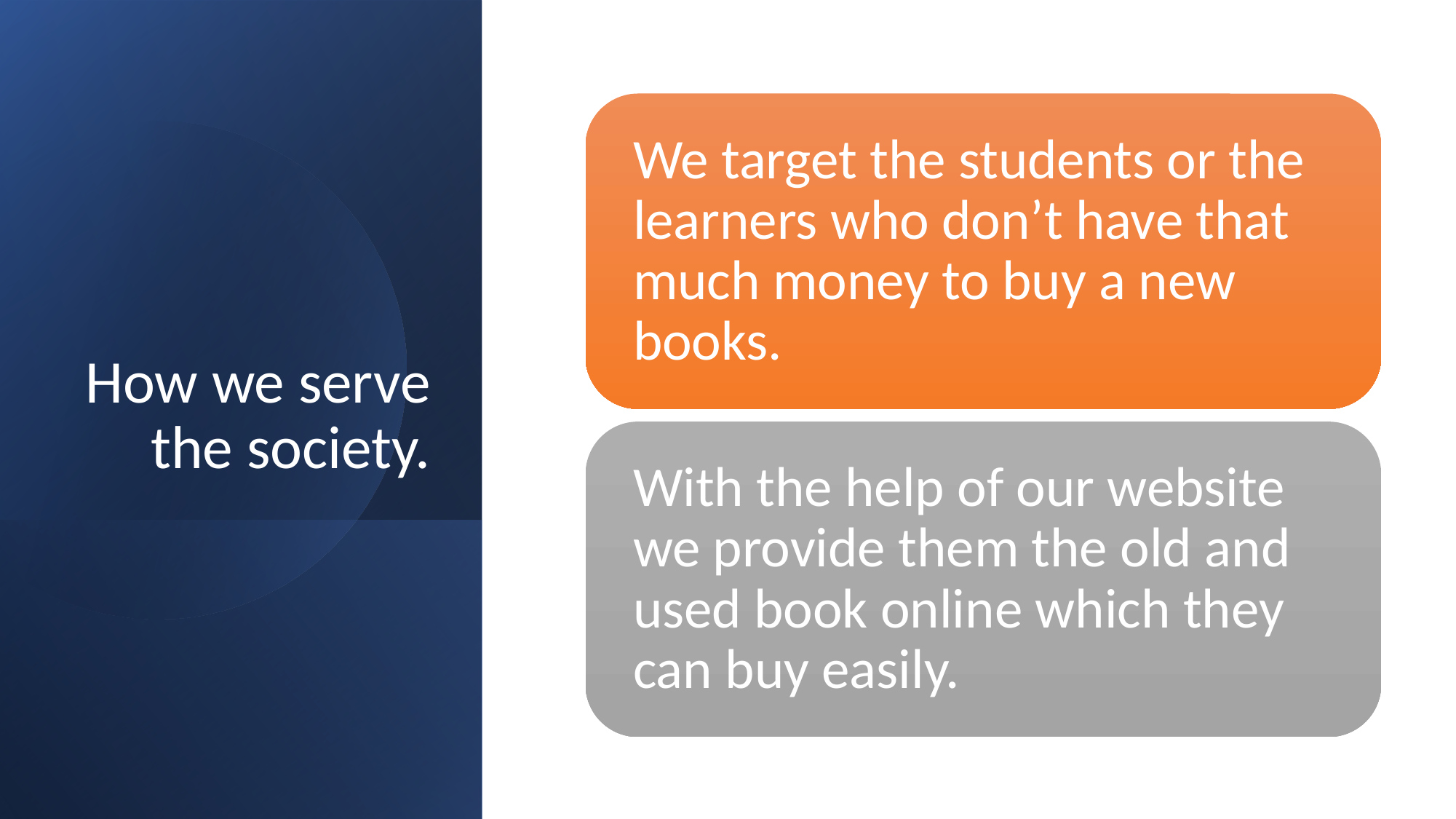

We target the students or the learners who don’t have that much money to buy a new books.
With the help of our website we provide them the old and used book online which they can buy easily.

# How we serve the society.